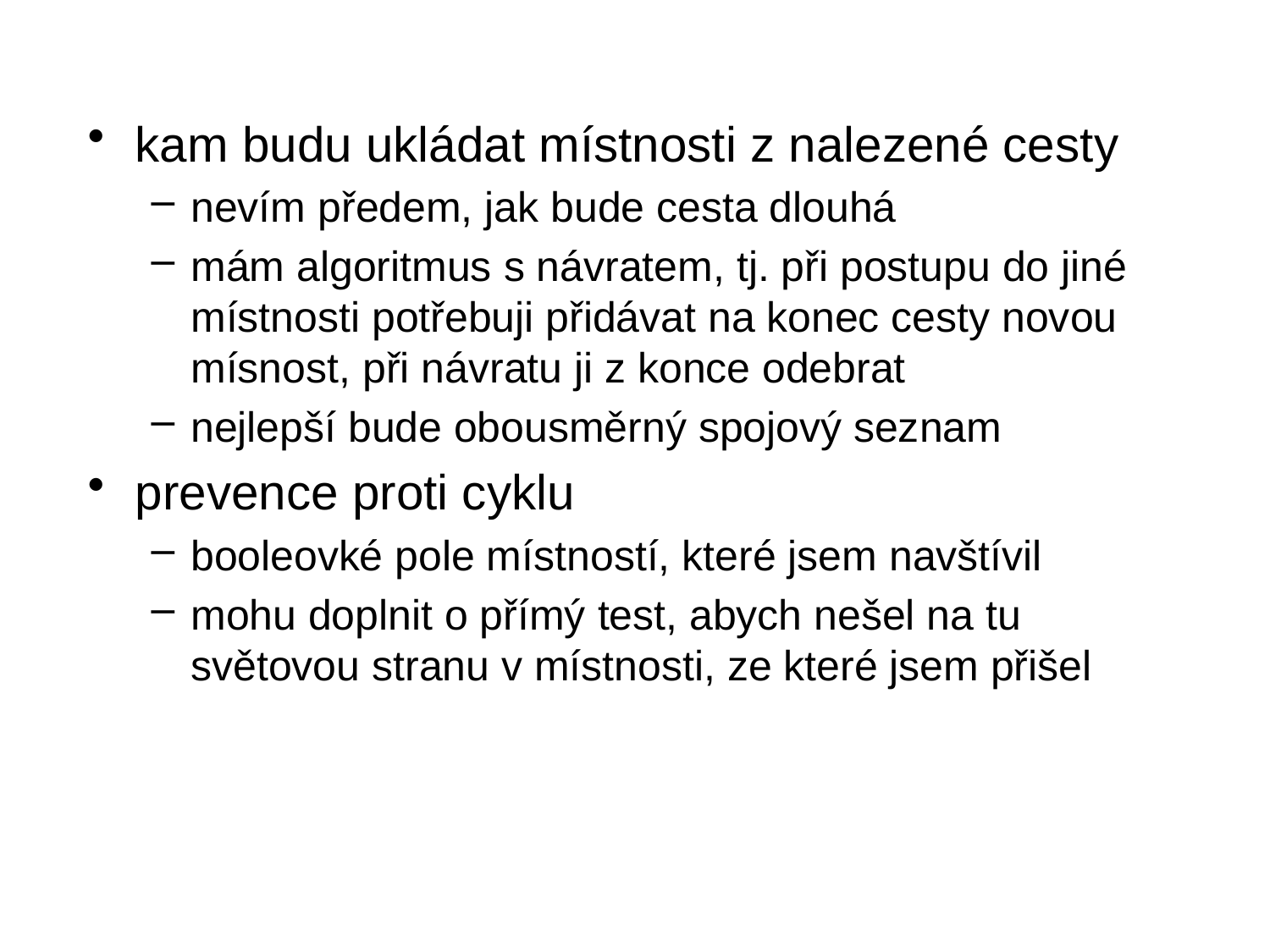

kam budu ukládat místnosti z nalezené cesty
nevím předem, jak bude cesta dlouhá
mám algoritmus s návratem, tj. při postupu do jiné místnosti potřebuji přidávat na konec cesty novou mísnost, při návratu ji z konce odebrat
nejlepší bude obousměrný spojový seznam
prevence proti cyklu
booleovké pole místností, které jsem navštívil
mohu doplnit o přímý test, abych nešel na tu světovou stranu v místnosti, ze které jsem přišel